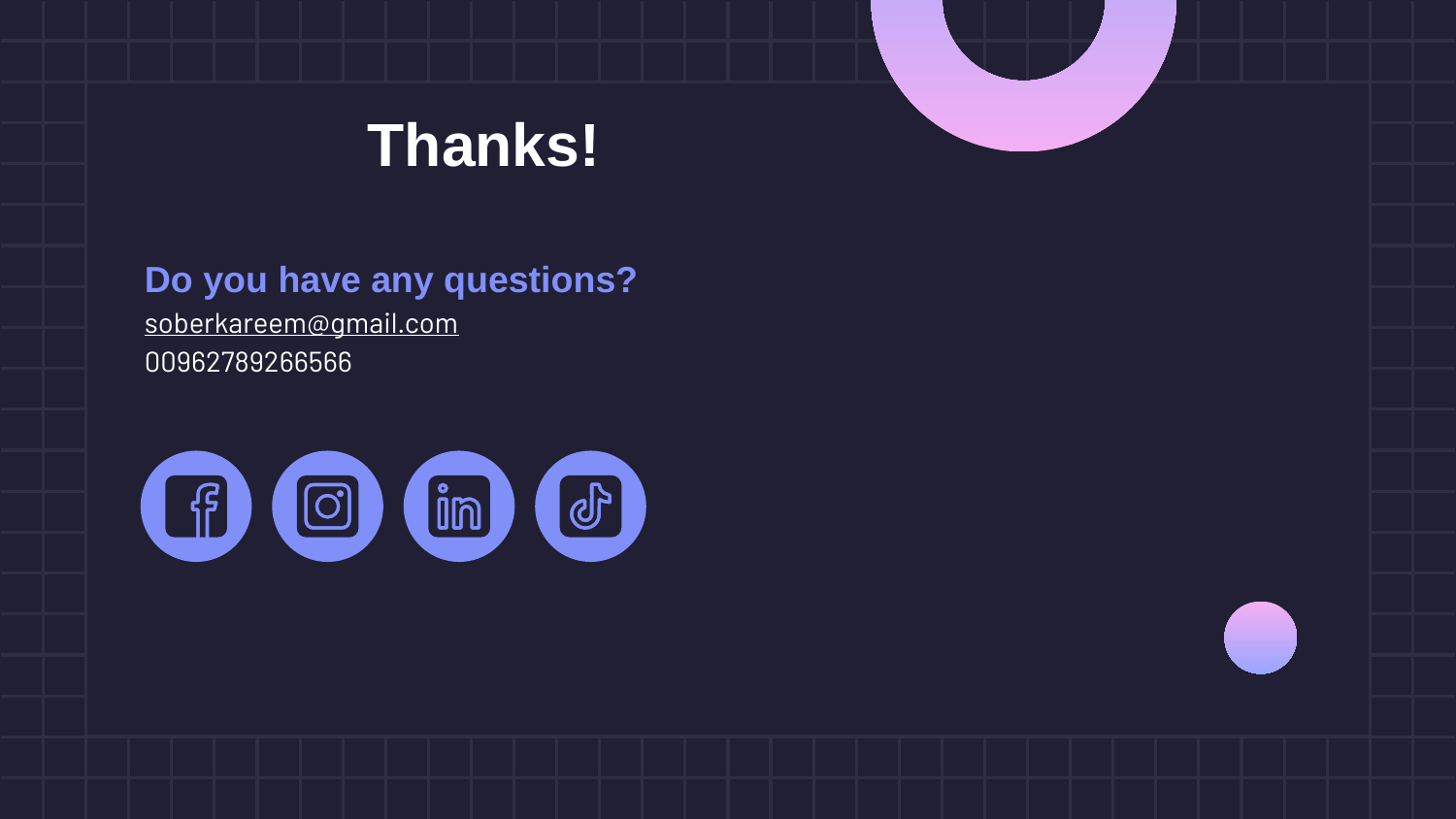

# Thanks!
Do you have any questions?
soberkareem@gmail.com
00962789266566